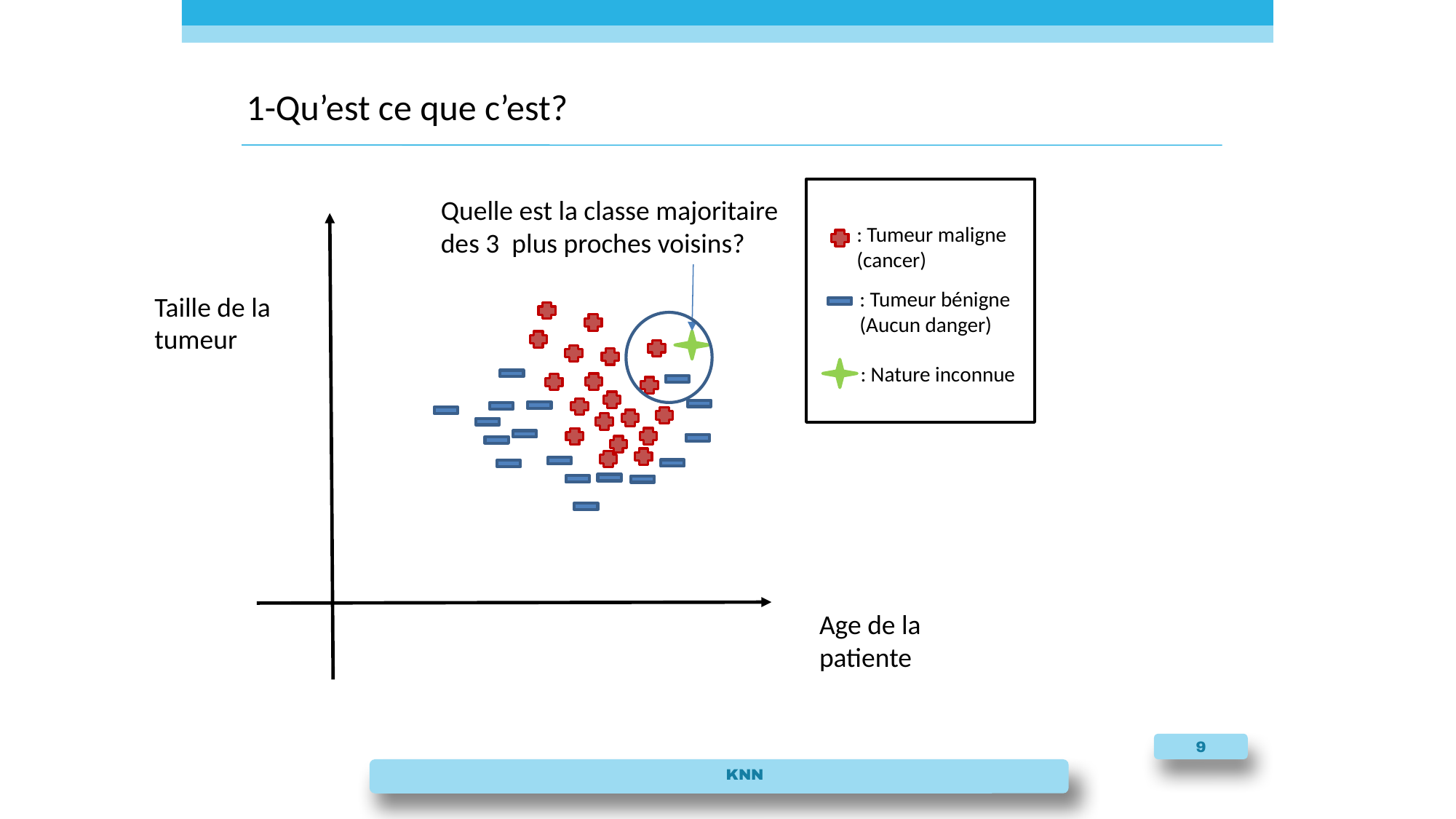

# 1-Qu’est ce que c’est?

Quelle est la classe majoritaire des 3  plus proches voisins?

: Tumeur maligne (cancer)

: Tumeur bénigne (Aucun danger)
Taille de la tumeur

: Nature inconnue

Age de la  patiente
9

KNN